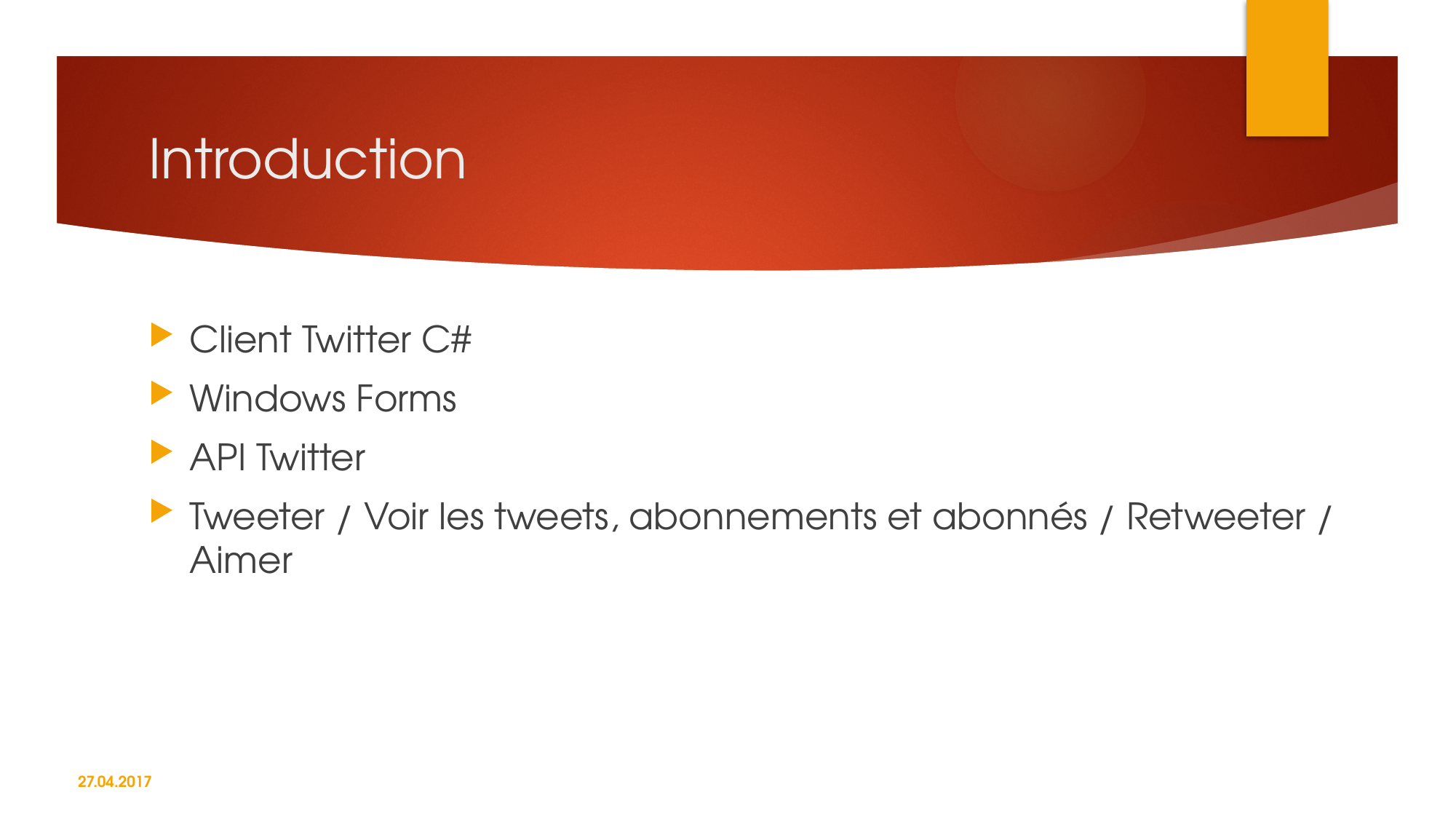

# Introduction
Client Twitter C#
Windows Forms
API Twitter
Tweeter / Voir les tweets, abonnements et abonnés / Retweeter / Aimer
27.04.2017